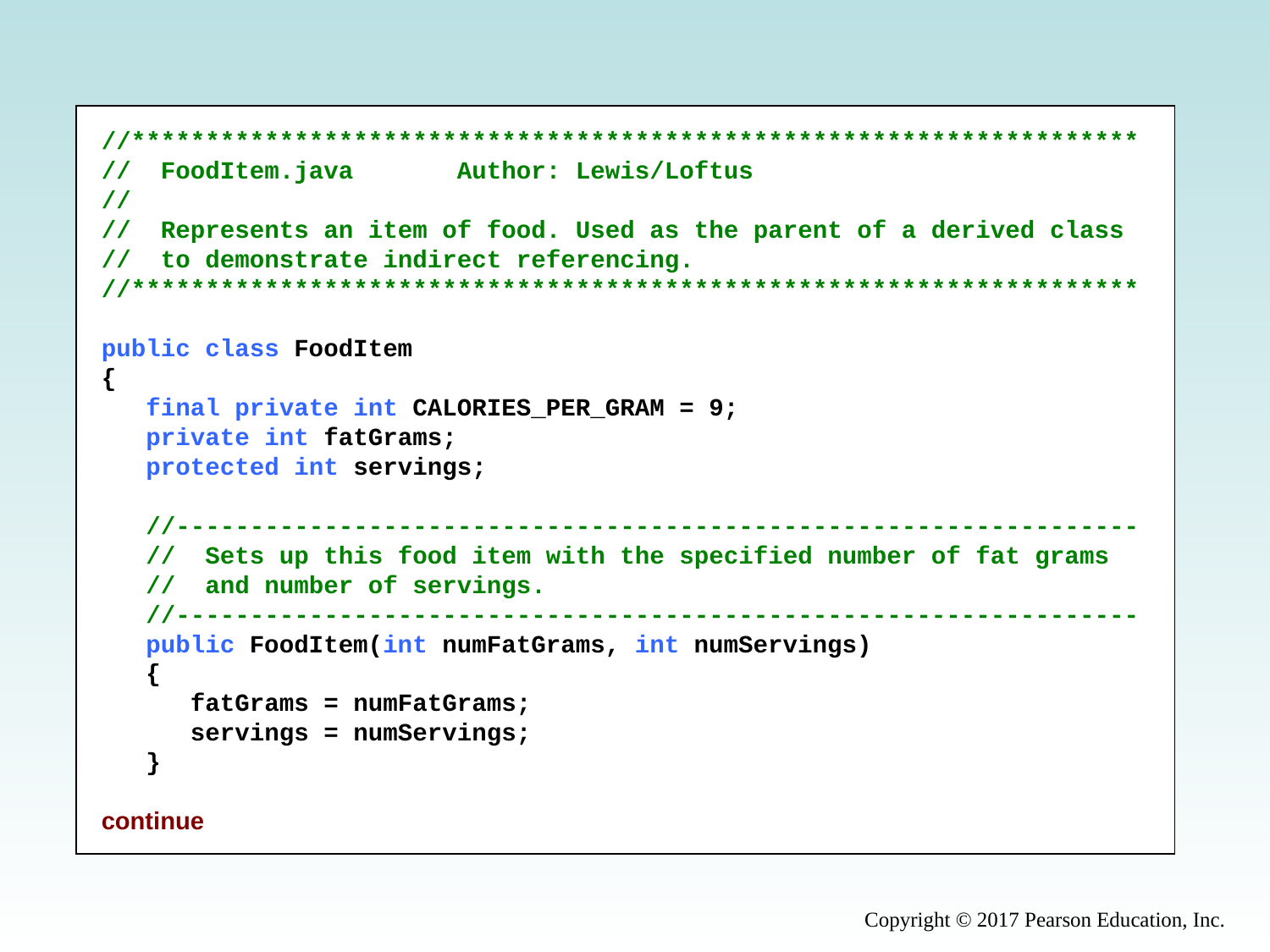

# FoodItem.java (1)
//********************************************************************
//  FoodItem.java       Author: Lewis/Loftus
//
//  Represents an item of food. Used as the parent of a derived class
//  to demonstrate indirect referencing.
//********************************************************************

public class FoodItem
{
   final private int CALORIES_PER_GRAM = 9;
   private int fatGrams;
   protected int servings;

   //-----------------------------------------------------------------
   //  Sets up this food item with the specified number of fat grams
   //  and number of servings.
   //-----------------------------------------------------------------
   public FoodItem(int numFatGrams, int numServings)
   {
      fatGrams = numFatGrams;
      servings = numServings;
   }

continue
Copyright © 2017 Pearson Education, Inc.